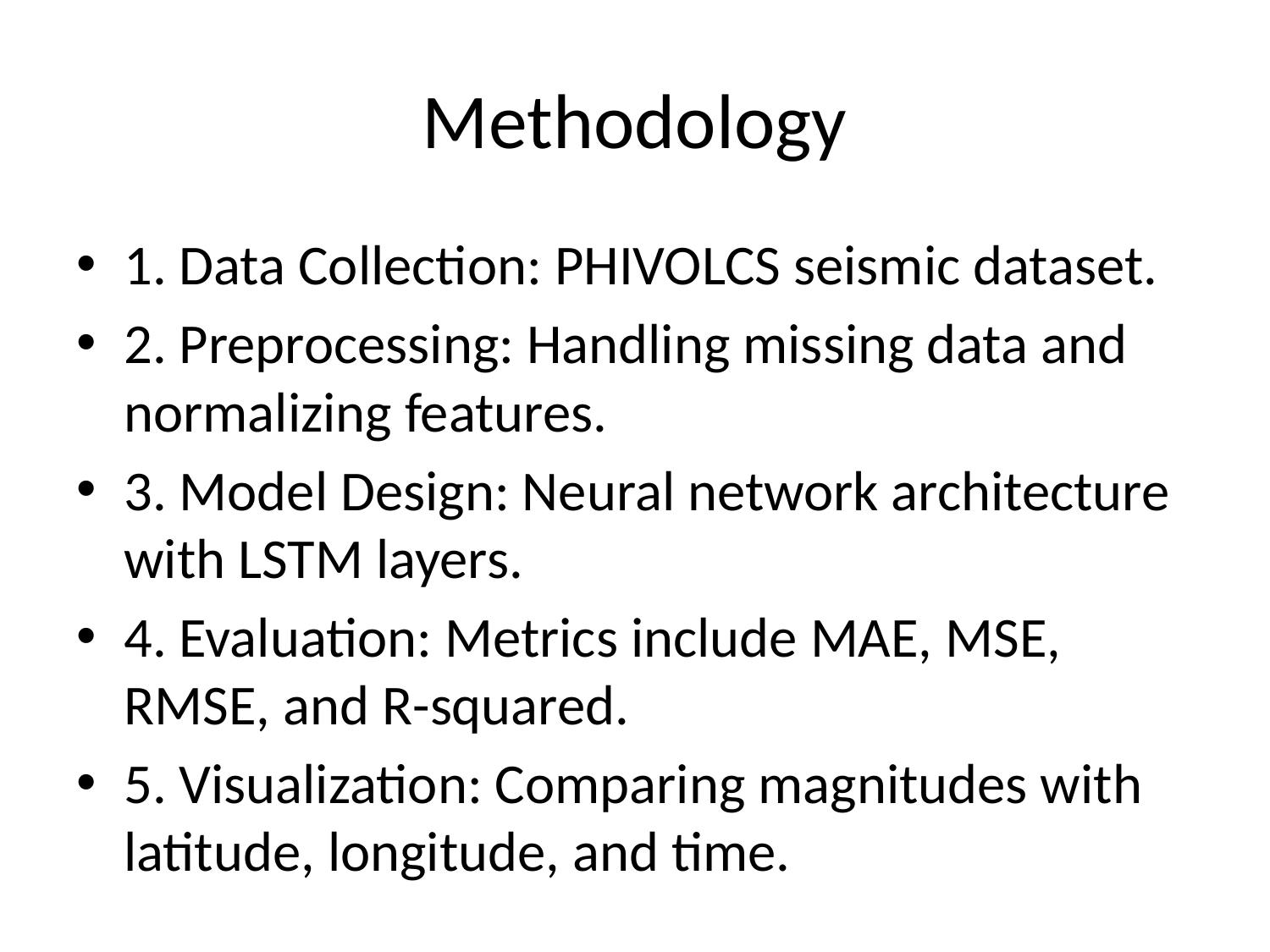

# Methodology
1. Data Collection: PHIVOLCS seismic dataset.
2. Preprocessing: Handling missing data and normalizing features.
3. Model Design: Neural network architecture with LSTM layers.
4. Evaluation: Metrics include MAE, MSE, RMSE, and R-squared.
5. Visualization: Comparing magnitudes with latitude, longitude, and time.